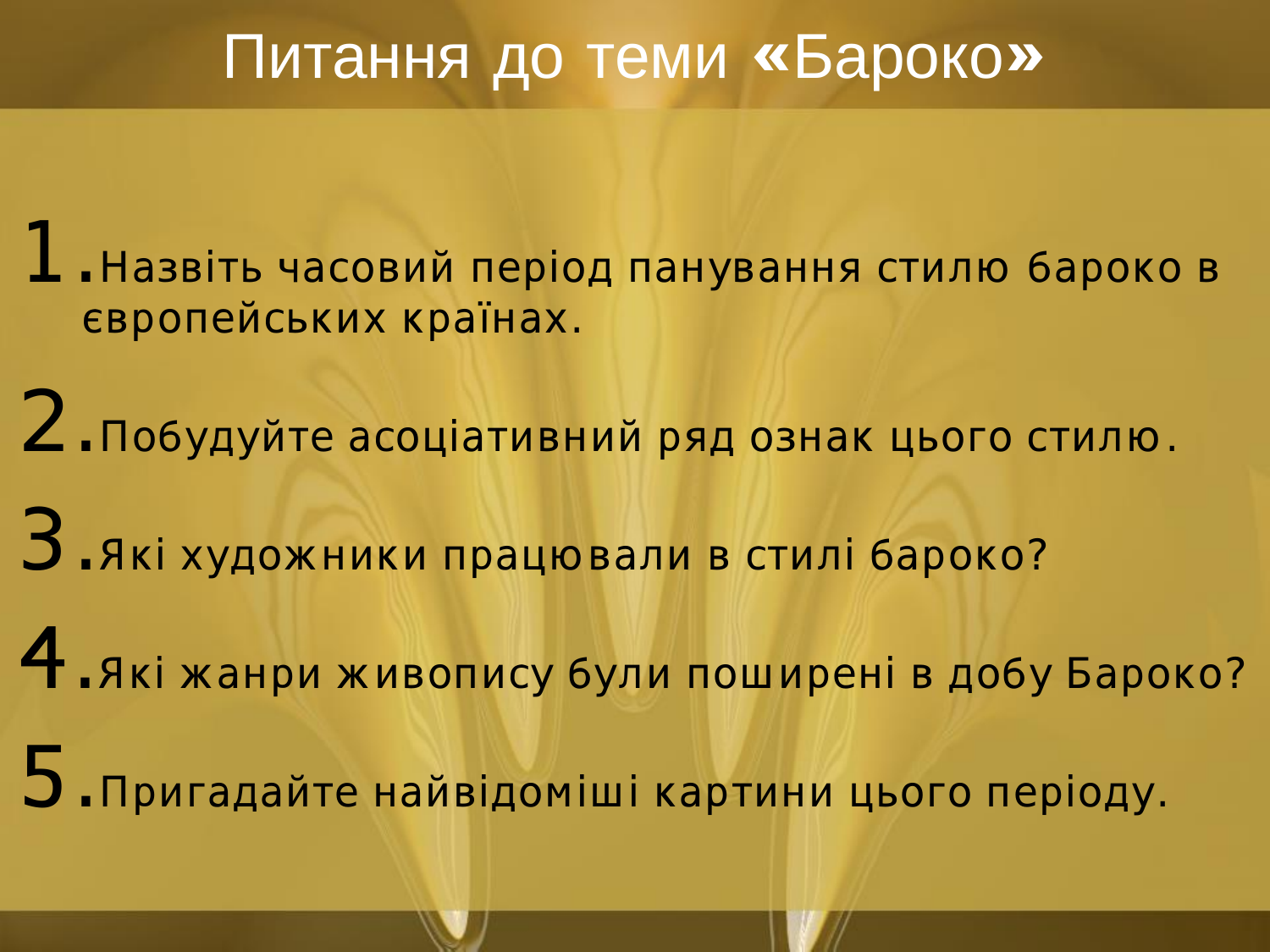

# Питання до теми «Бароко»

Назвіть часовий період панування стилю бароко в європейських країнах.

Побудуйте асоціативний ряд ознак цього стилю.

Які художники працювали в стилі бароко?

Які жанри живопису були поширені в добу Бароко?

Пригадайте найвідоміші картини цього періоду.